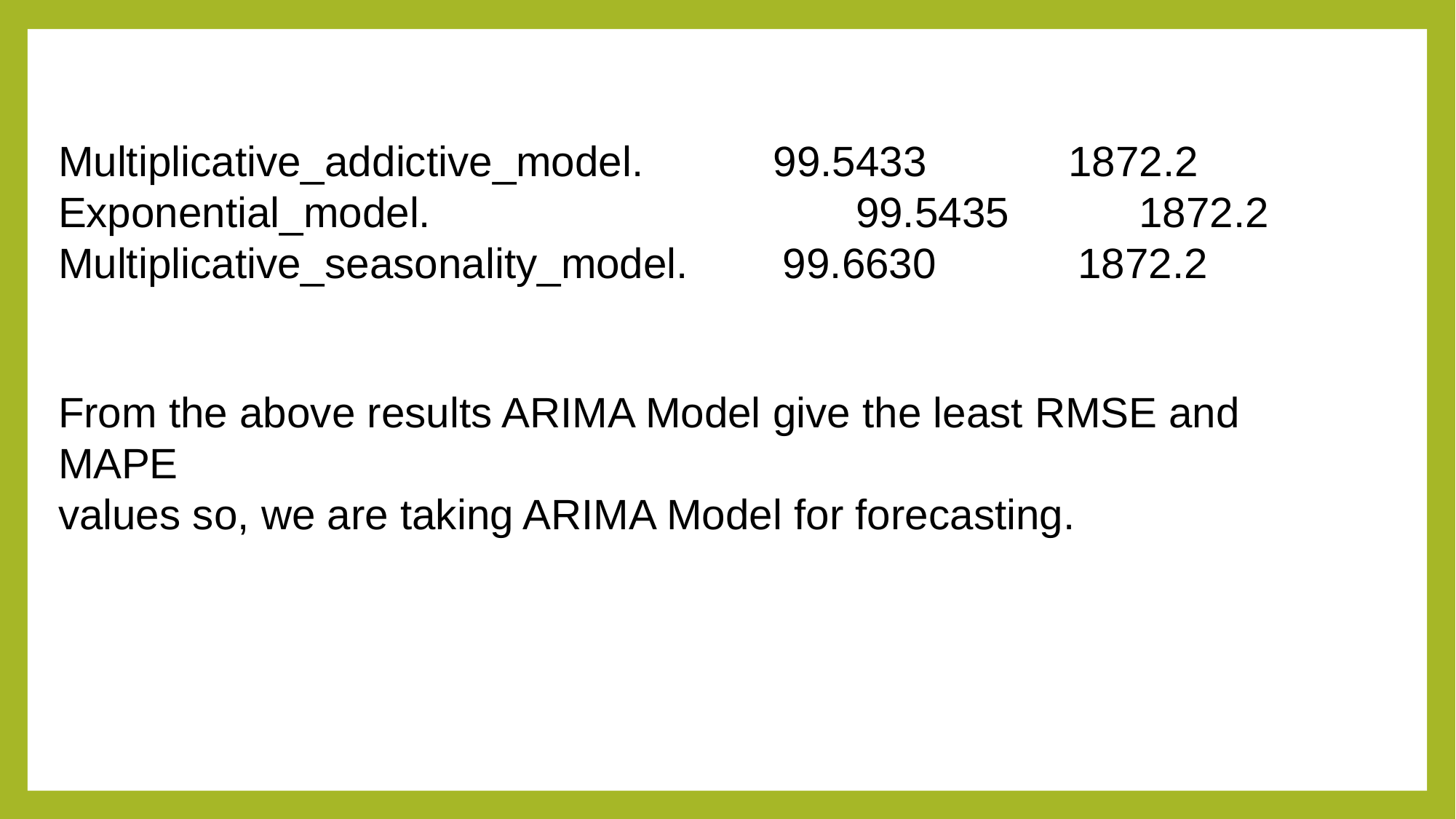

Multiplicative_addictive_model.           99.5433            1872.2
Exponential_model.                                    99.5435           1872.2
Multiplicative_seasonality_model.        99.6630            1872.2

From the above results ARIMA Model give the least RMSE and MAPE
values so, we are taking ARIMA Model for forecasting.